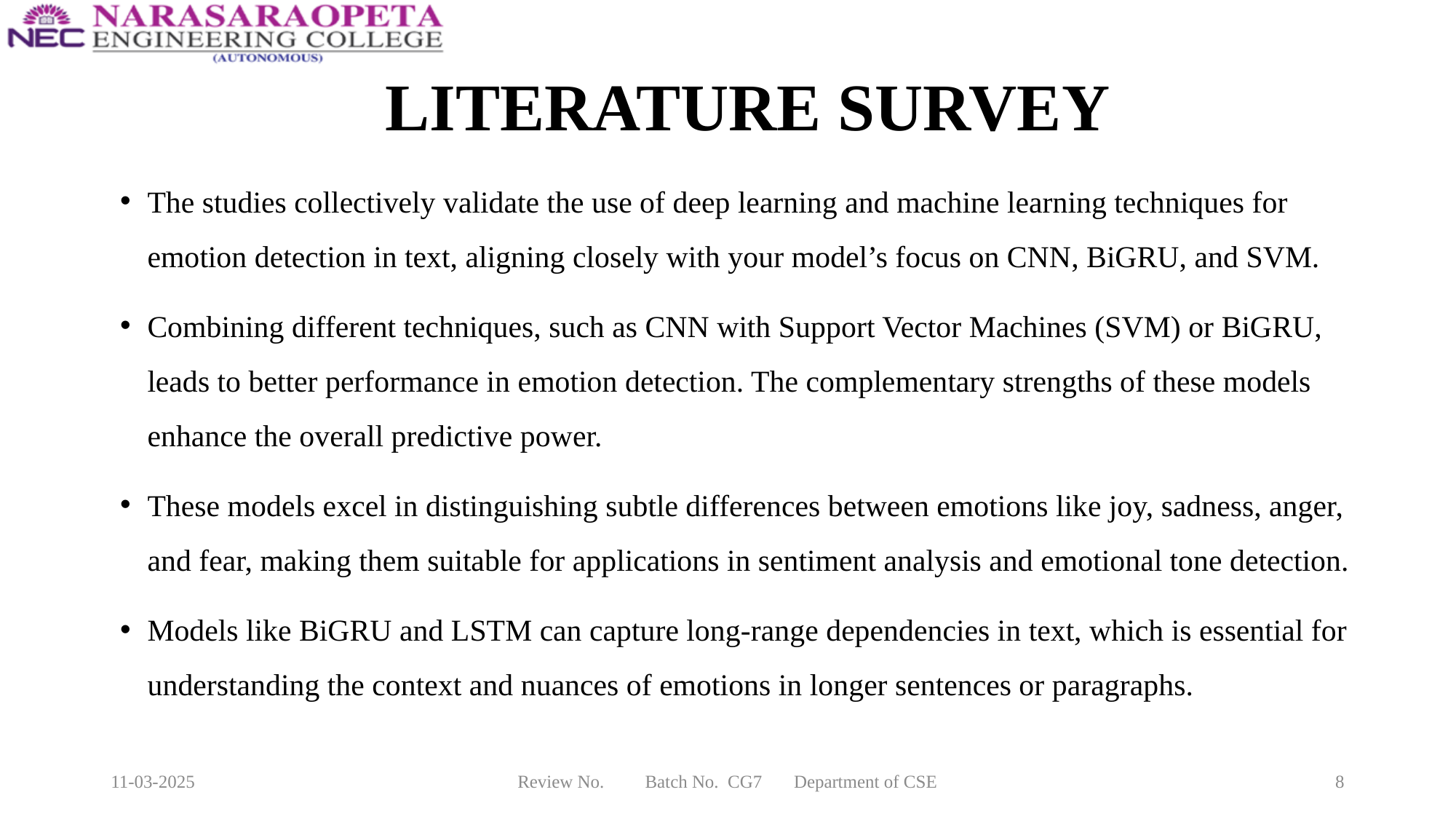

# LITERATURE SURVEY
The studies collectively validate the use of deep learning and machine learning techniques for emotion detection in text, aligning closely with your model’s focus on CNN, BiGRU, and SVM.
Combining different techniques, such as CNN with Support Vector Machines (SVM) or BiGRU, leads to better performance in emotion detection. The complementary strengths of these models enhance the overall predictive power.
These models excel in distinguishing subtle differences between emotions like joy, sadness, anger, and fear, making them suitable for applications in sentiment analysis and emotional tone detection.
Models like BiGRU and LSTM can capture long-range dependencies in text, which is essential for understanding the context and nuances of emotions in longer sentences or paragraphs.

11-03-2025
Review No.         Batch No.  CG7       Department of CSE
8